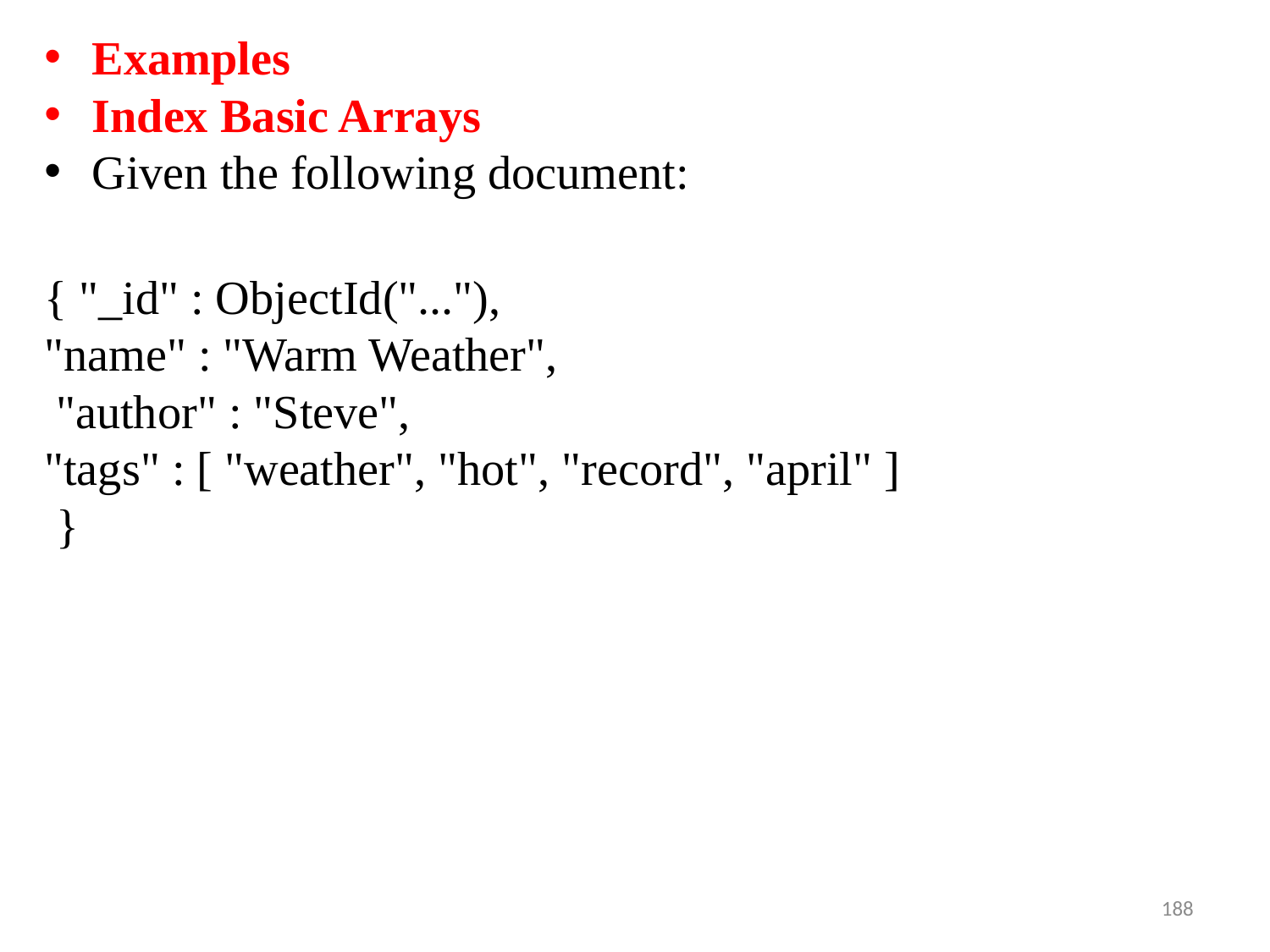

Examples
Index Basic Arrays
Given the following document:

{ "_id" : ObjectId("..."),
"name" : "Warm Weather",
 "author" : "Steve",
"tags" : [ "weather", "hot", "record", "april" ]
 }

188